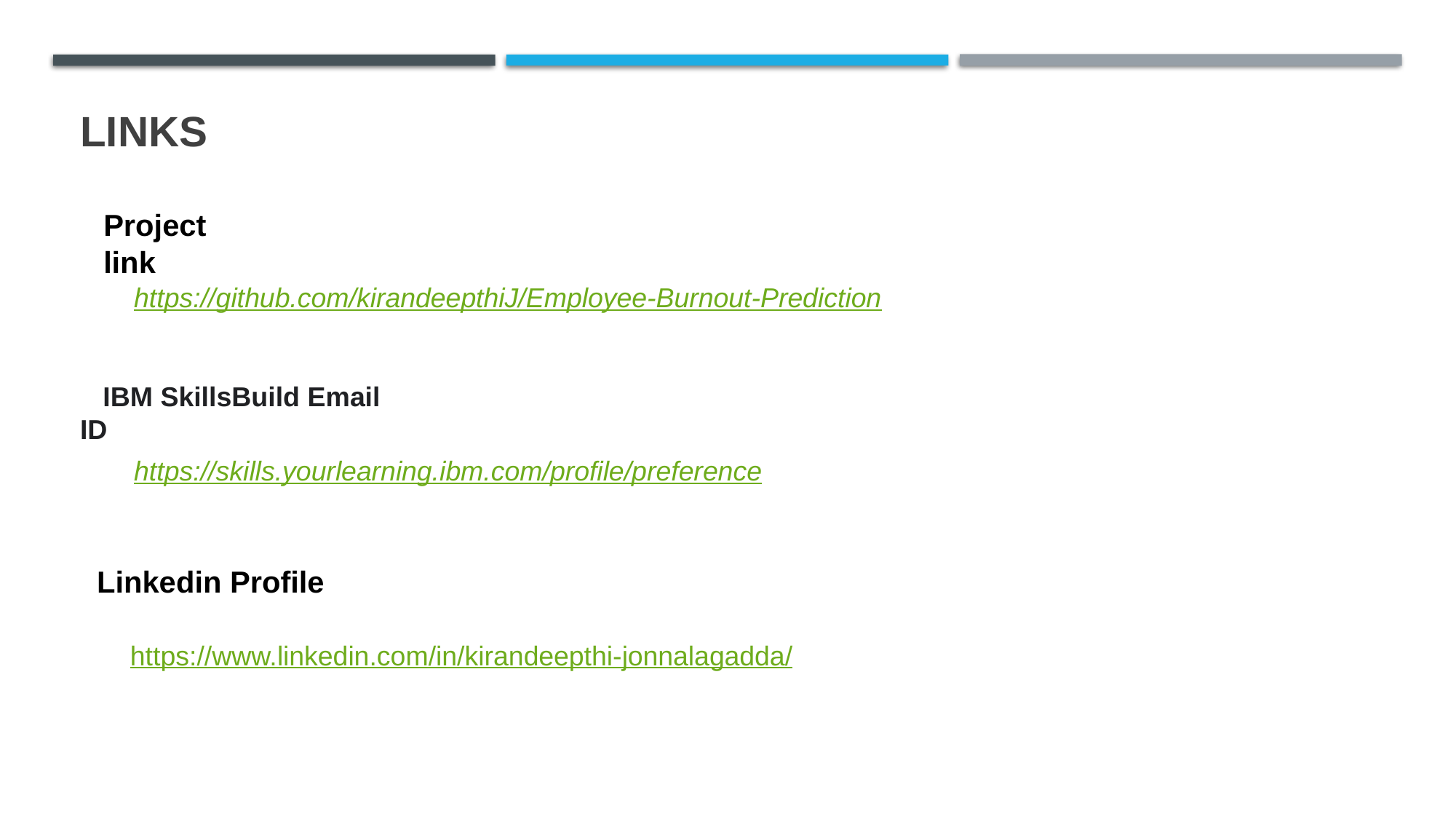

# links
Project link
https://github.com/kirandeepthiJ/Employee-Burnout-Prediction
   IBM SkillsBuild Email ID
https://skills.yourlearning.ibm.com/profile/preference
  Linkedin Profile

      https://www.linkedin.com/in/kirandeepthi-jonnalagadda/